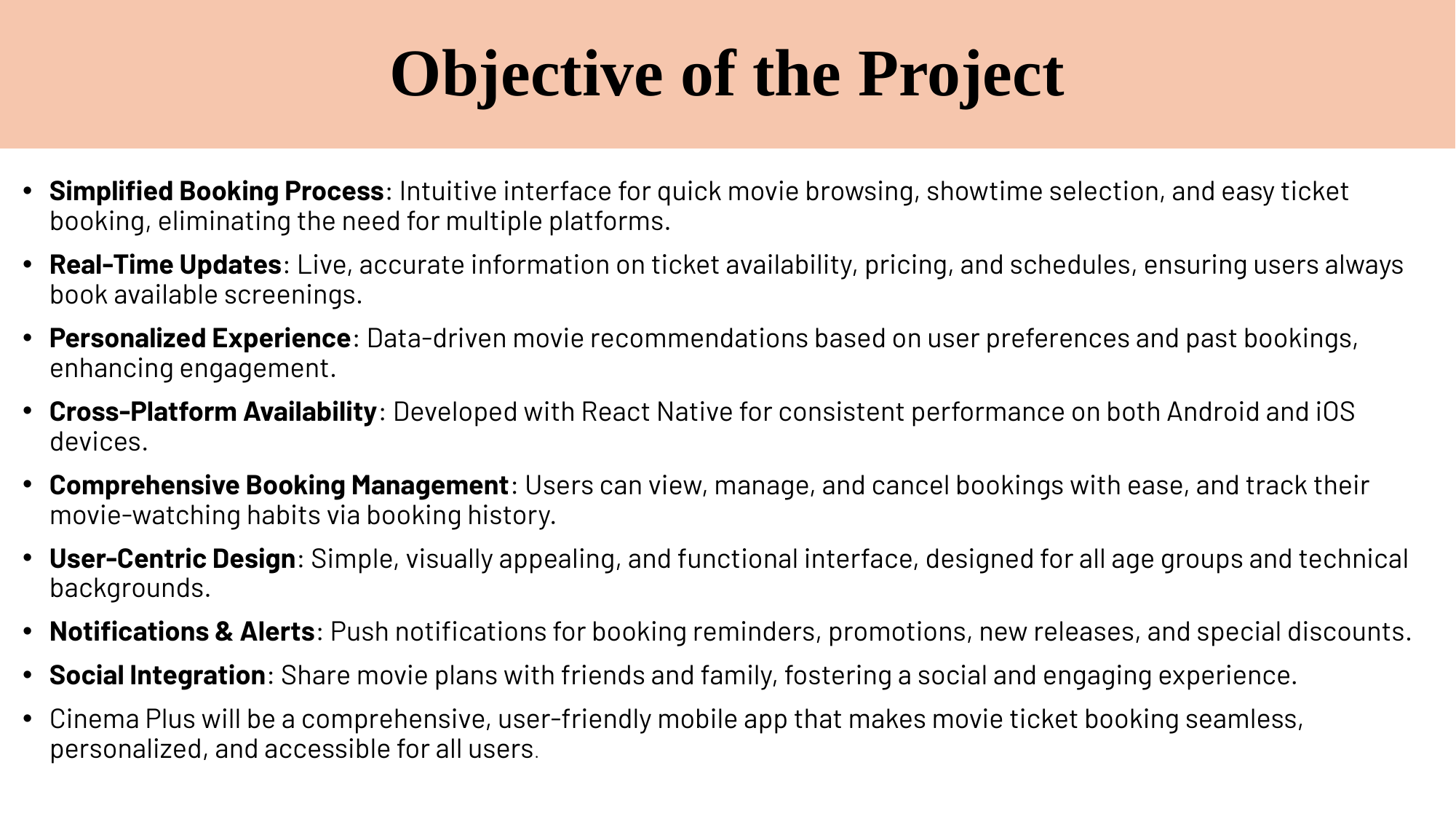

# Objective of the Project
Simplified Booking Process: Intuitive interface for quick movie browsing, showtime selection, and easy ticket booking, eliminating the need for multiple platforms.
Real-Time Updates: Live, accurate information on ticket availability, pricing, and schedules, ensuring users always book available screenings.
Personalized Experience: Data-driven movie recommendations based on user preferences and past bookings, enhancing engagement.
Cross-Platform Availability: Developed with React Native for consistent performance on both Android and iOS devices.
Comprehensive Booking Management: Users can view, manage, and cancel bookings with ease, and track their movie-watching habits via booking history.
User-Centric Design: Simple, visually appealing, and functional interface, designed for all age groups and technical backgrounds.
Notifications & Alerts: Push notifications for booking reminders, promotions, new releases, and special discounts.
Social Integration: Share movie plans with friends and family, fostering a social and engaging experience.
Cinema Plus will be a comprehensive, user-friendly mobile app that makes movie ticket booking seamless, personalized, and accessible for all users.